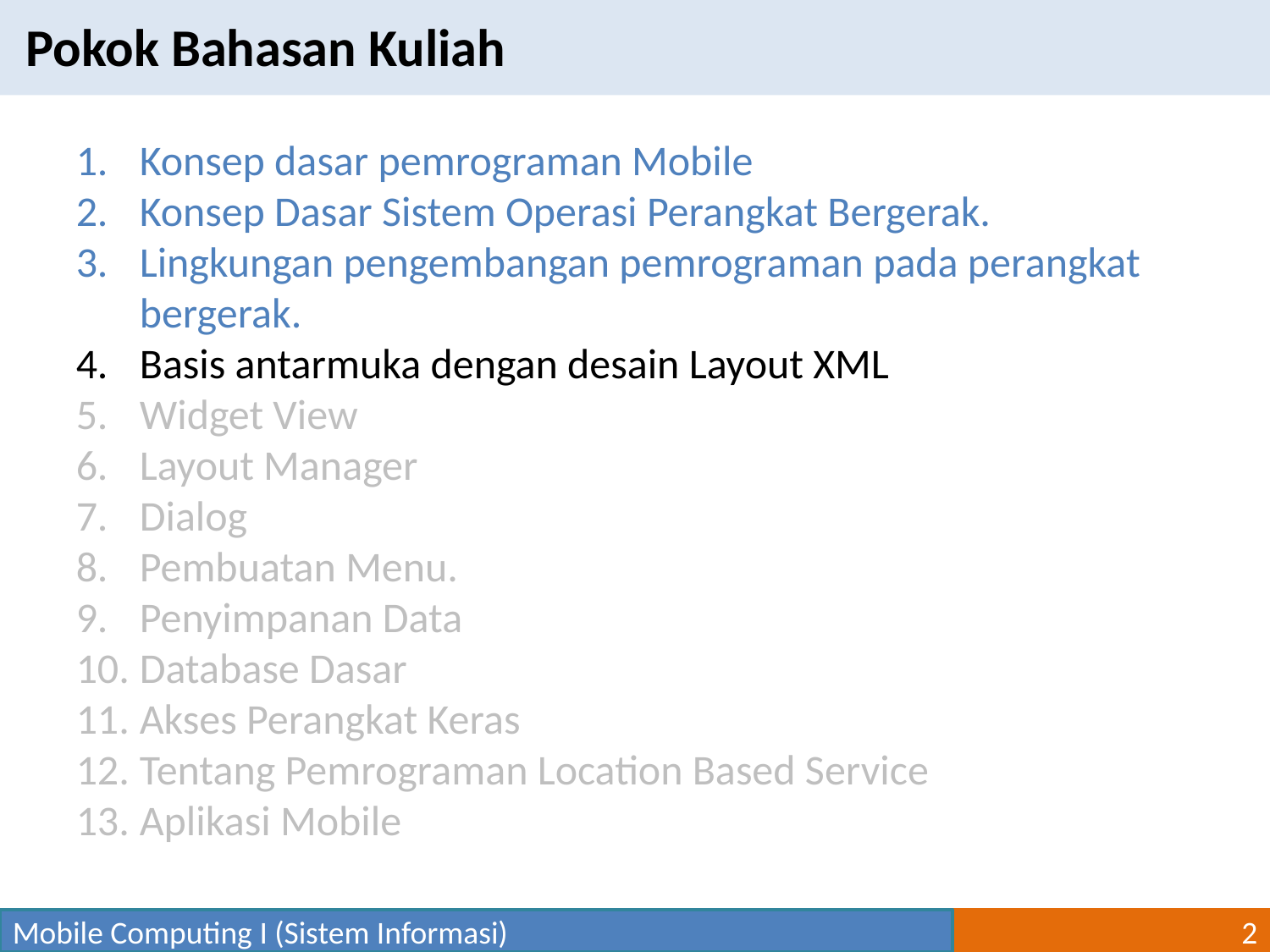

Pokok Bahasan Kuliah
Konsep dasar pemrograman Mobile
Konsep Dasar Sistem Operasi Perangkat Bergerak.
Lingkungan pengembangan pemrograman pada perangkat bergerak.
Basis antarmuka dengan desain Layout XML
Widget View
Layout Manager
Dialog
Pembuatan Menu.
Penyimpanan Data
Database Dasar
Akses Perangkat Keras
Tentang Pemrograman Location Based Service
Aplikasi Mobile
Mobile Computing I (Sistem Informasi)
2